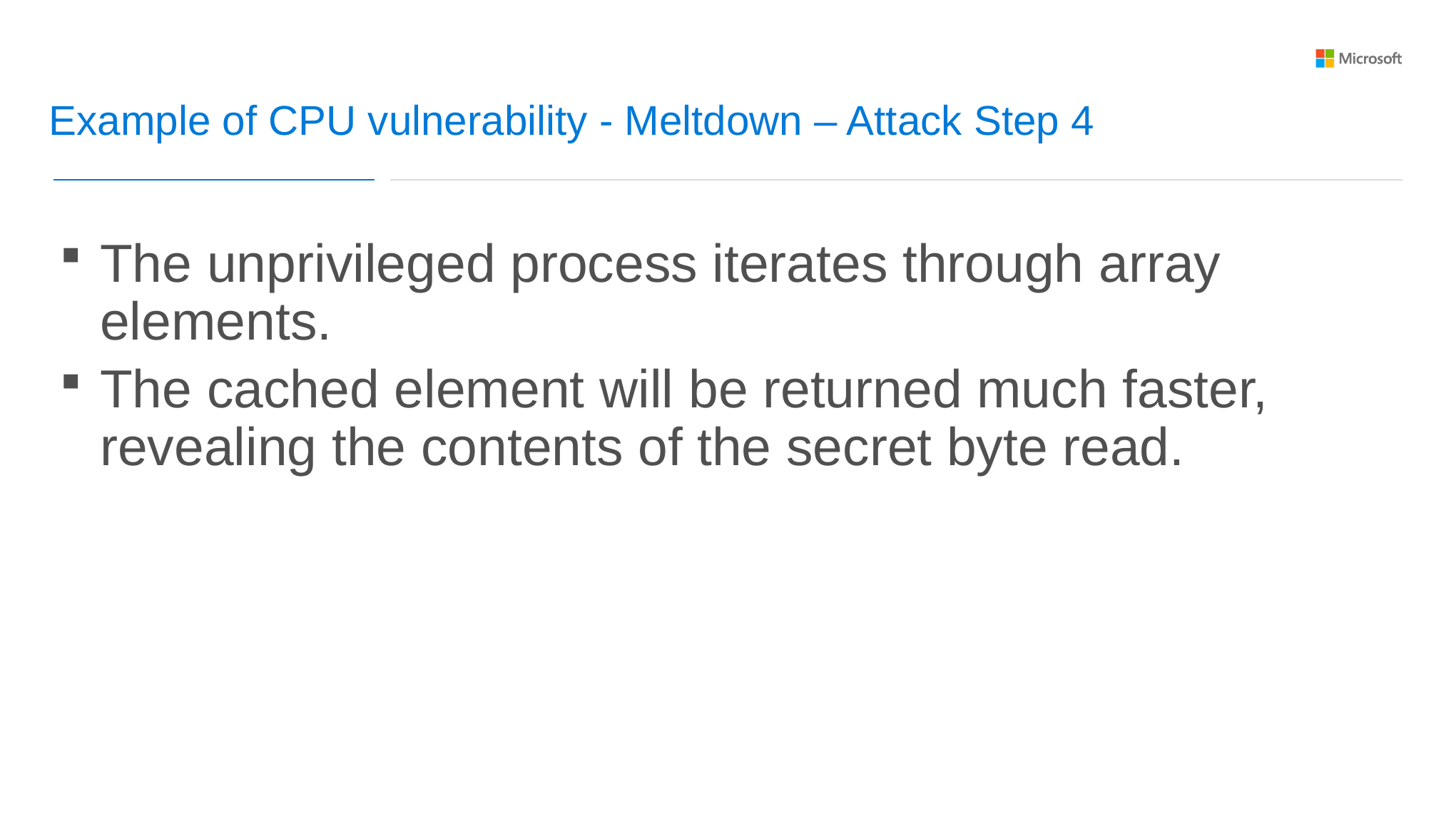

Example of CPU vulnerability - Meltdown – Attack Step 4
The unprivileged process iterates through array elements.
The cached element will be returned much faster, revealing the contents of the secret byte read.